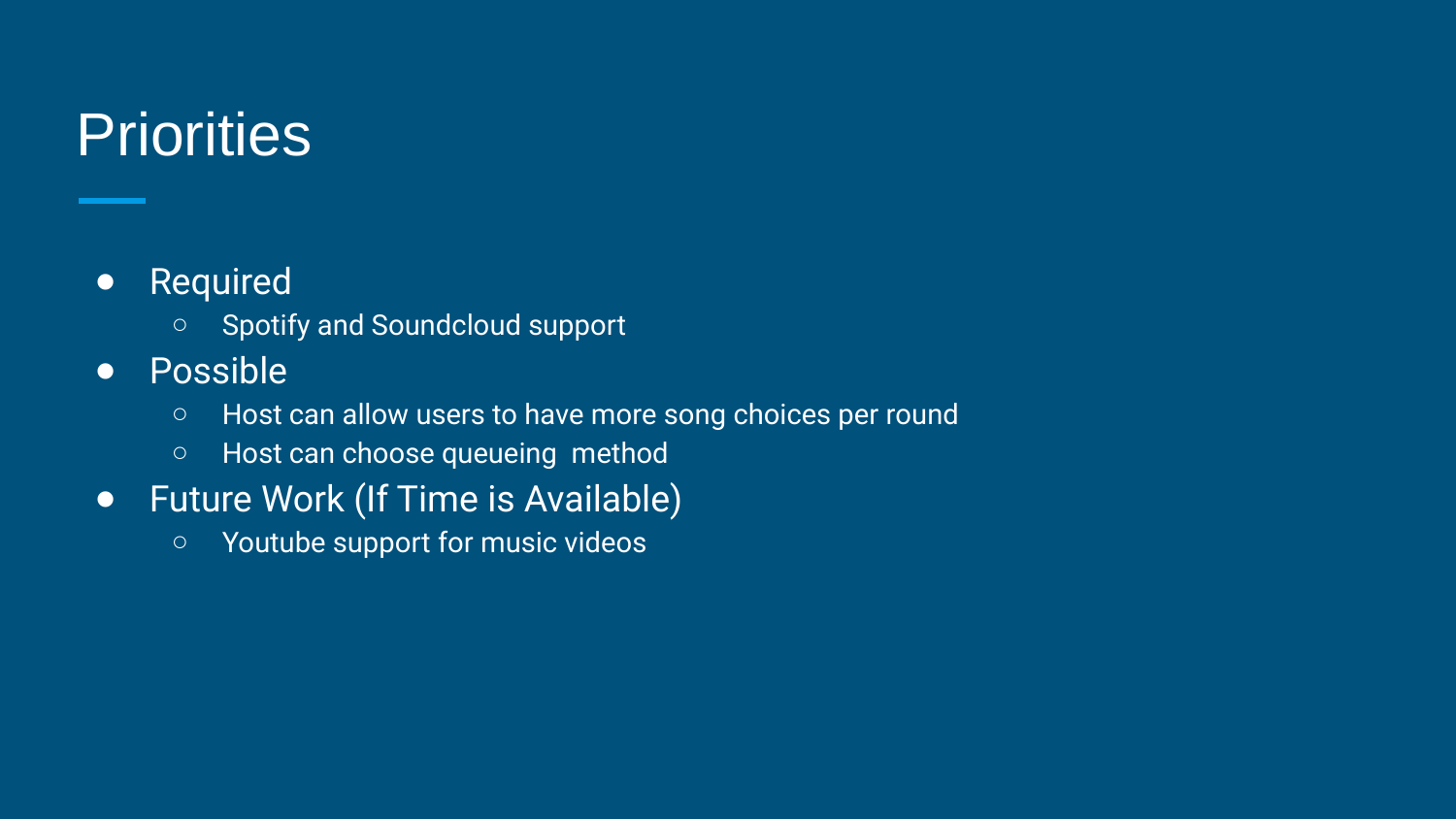

# Priorities
Required
Spotify and Soundcloud support
Possible
Host can allow users to have more song choices per round
Host can choose queueing  method
Future Work (If Time is Available)
Youtube support for music videos